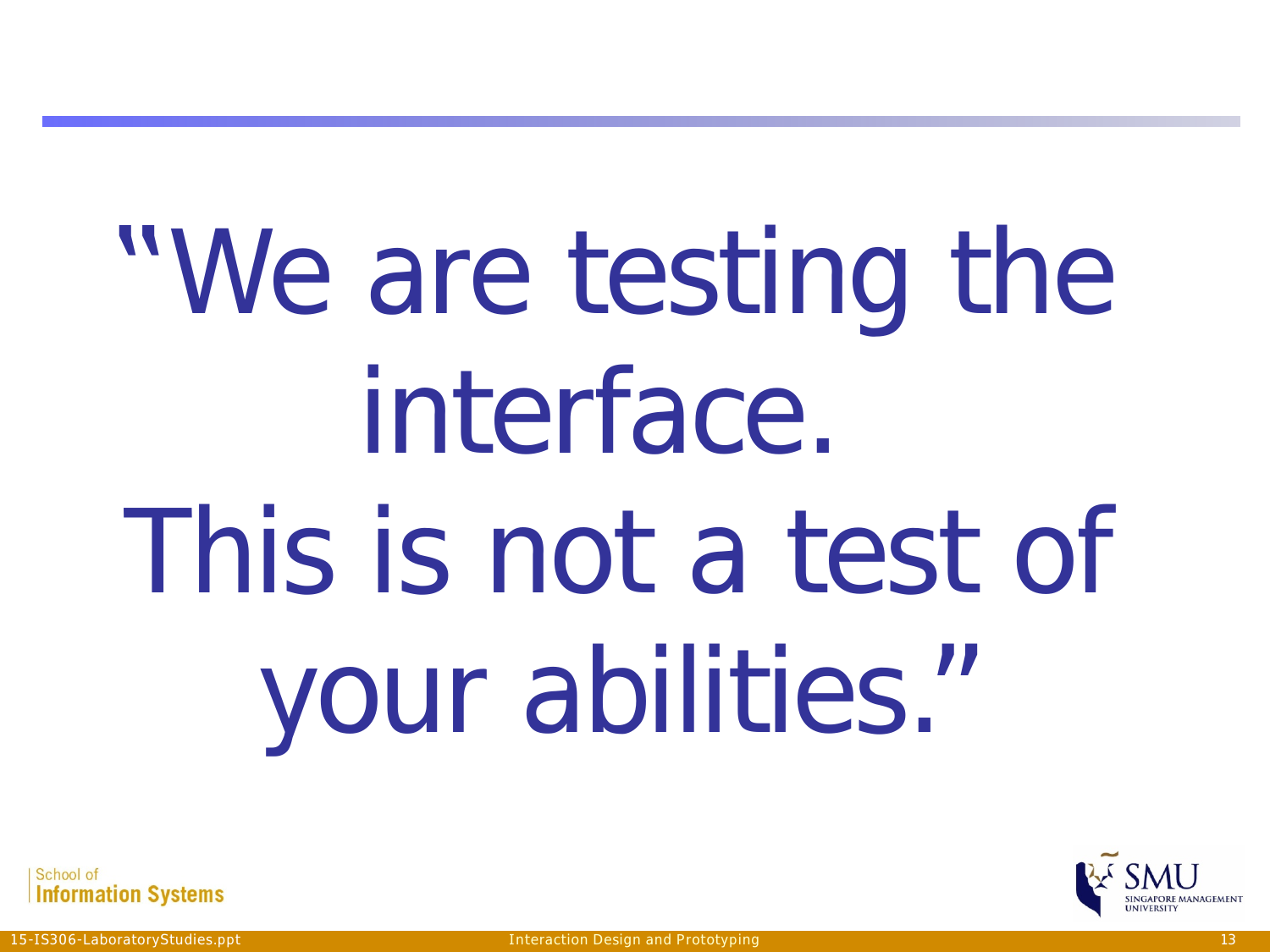

# “We are testing the interface. This is not a test of your abilities.”

                        13
Interaction Design and Prototyping